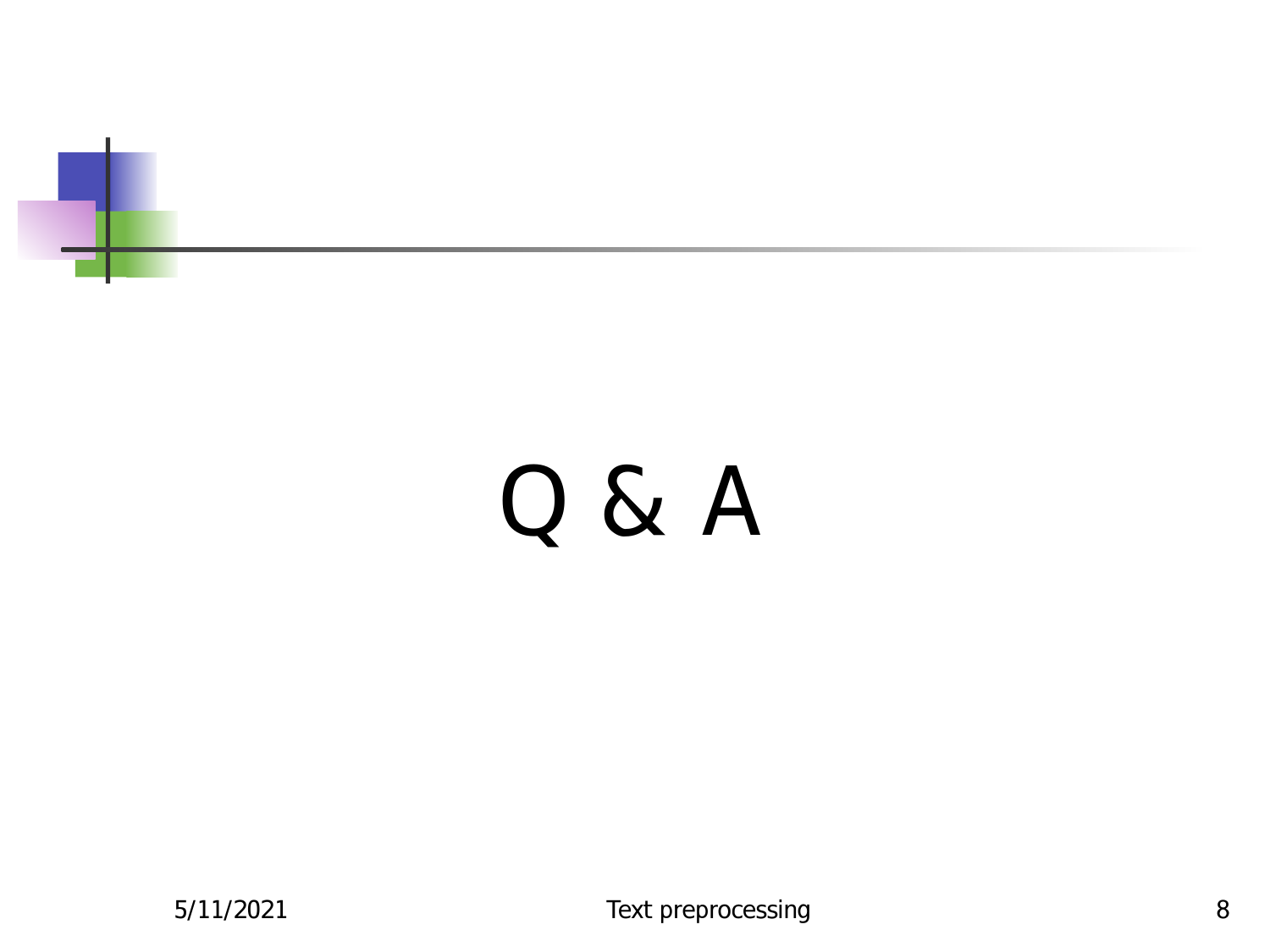

Q & A
5/11/2021
Text preprocessing
8